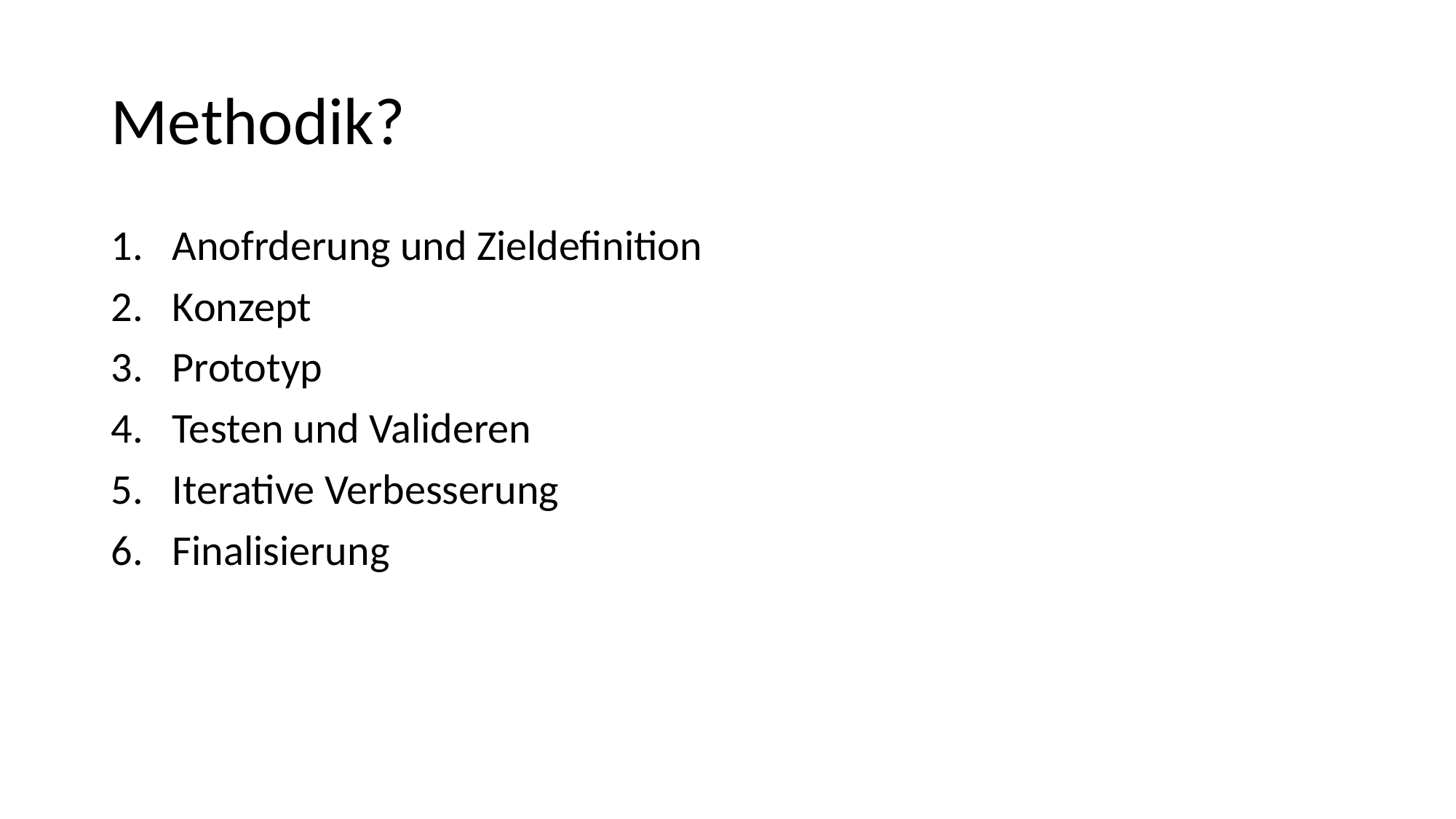

# Methodik?
Anofrderung und Zieldefinition
Konzept
Prototyp
Testen und Valideren
Iterative Verbesserung
Finalisierung